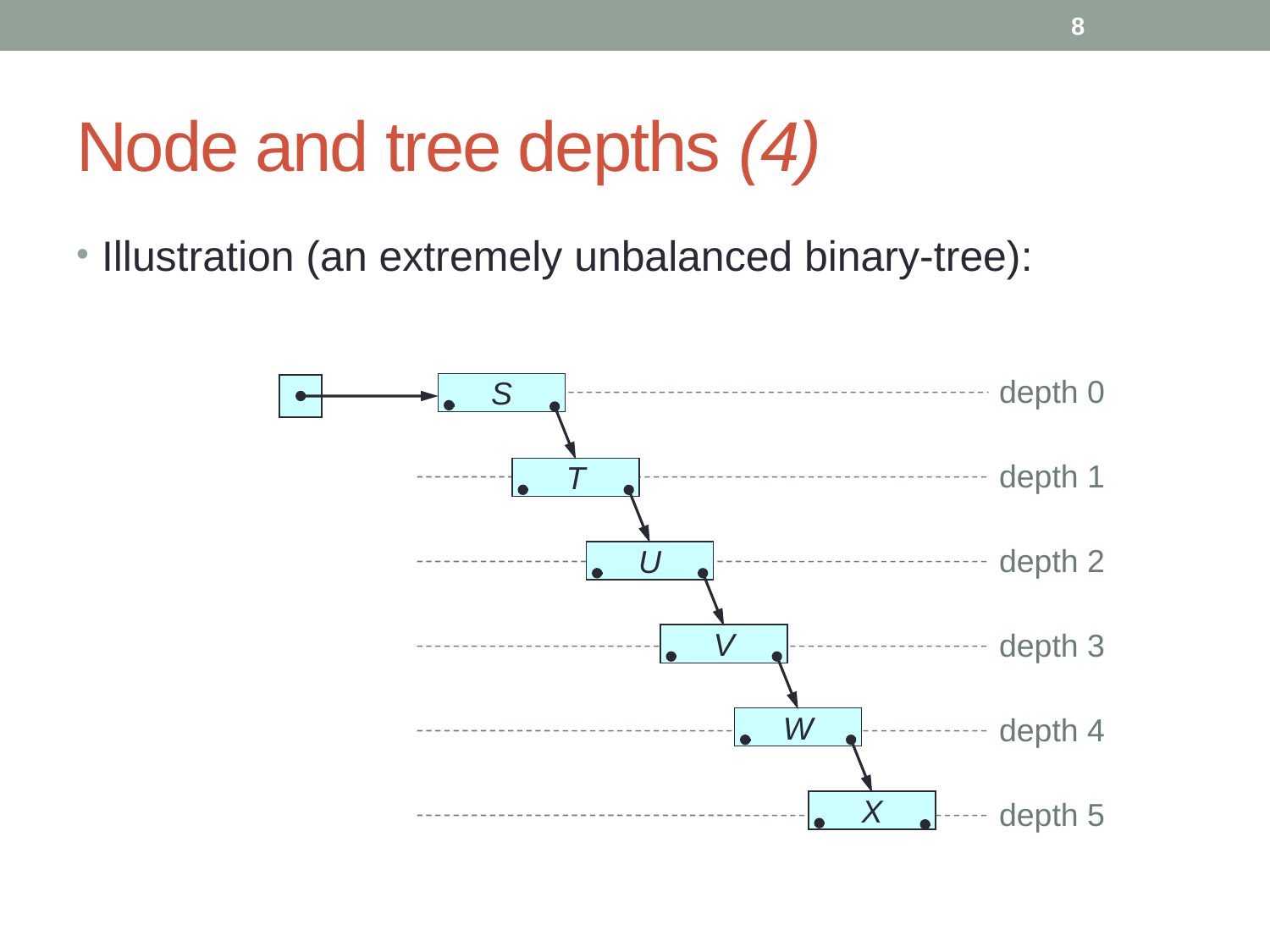

8
# Node and tree depths (4)
Illustration (an extremely unbalanced binary-tree):
depth 0

depth 1

depth 2

depth 3

depth 4

depth 5

S

T

U

V

W

X